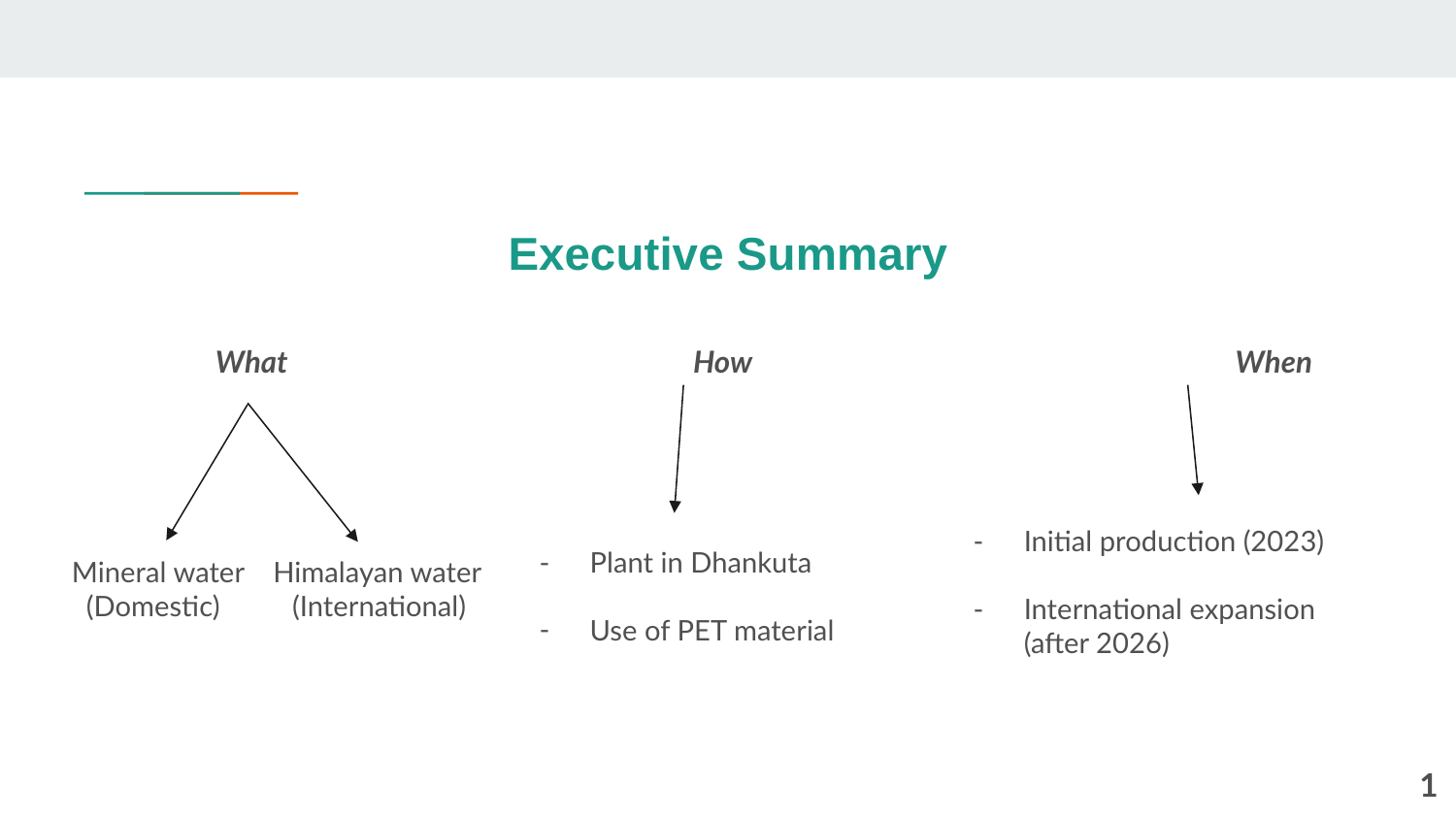

# Executive Summary
What                                                              How                                                                          When
Initial production (2023)

International expansion
(after 2026)

Plant in Dhankuta

Use of PET material
Mineral water    Himalayan water
  (Domestic)          (International)
1